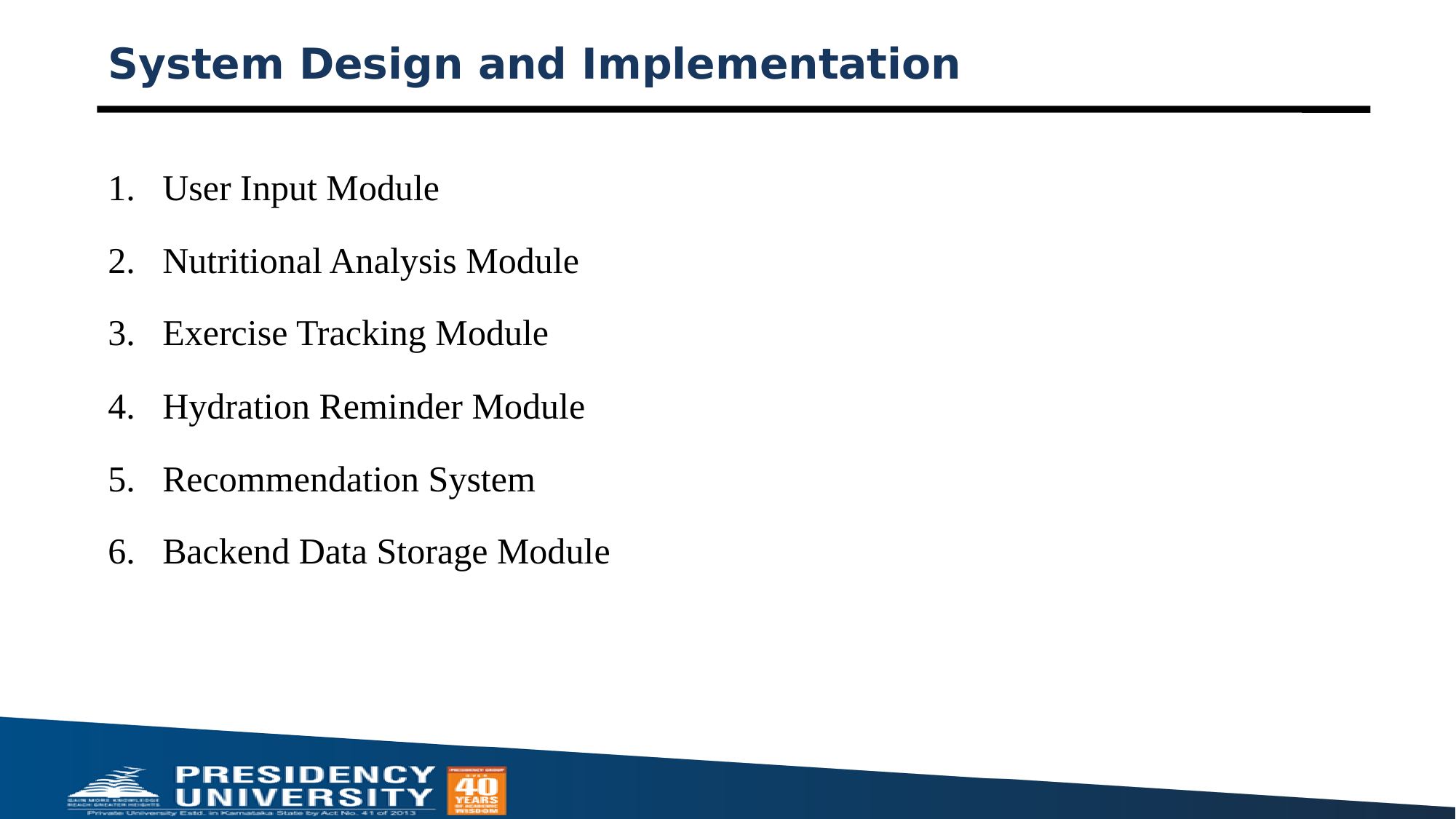

# System Design and Implementation
User Input Module
Nutritional Analysis Module
Exercise Tracking Module
Hydration Reminder Module
Recommendation System
Backend Data Storage Module